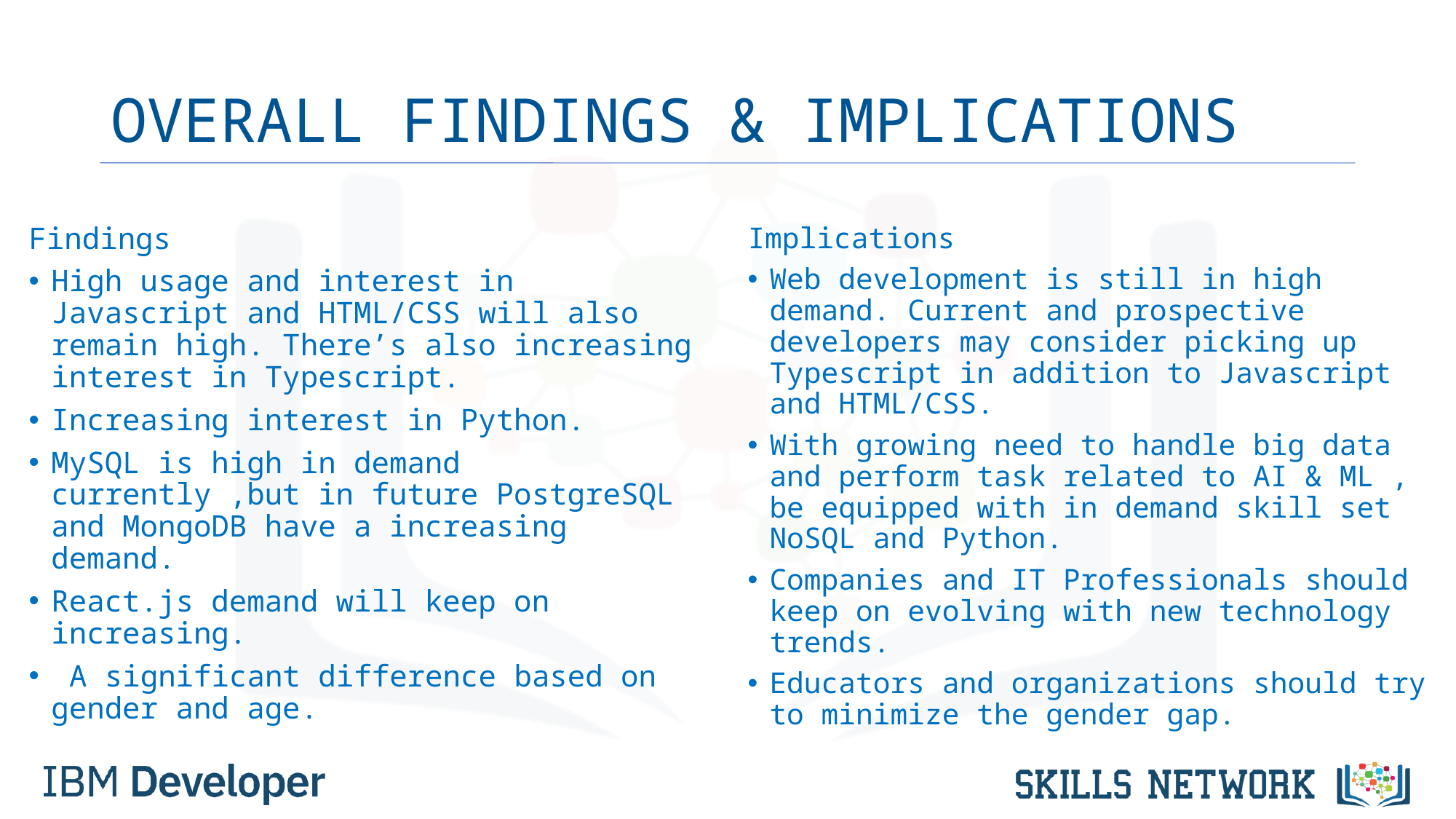

# OVERALL FINDINGS & IMPLICATIONS
Findings
High usage and interest in Javascript and HTML/CSS will also remain high. There’s also increasing interest in Typescript.
Increasing interest in Python.
MySQL is high in demand currently ,but in future PostgreSQL and MongoDB have a increasing demand.
React.js demand will keep on increasing.
 A significant difference based on gender and age.
Implications
Web development is still in high demand. Current and prospective developers may consider picking up Typescript in addition to Javascript and HTML/CSS.
With growing need to handle big data and perform task related to AI & ML , be equipped with in demand skill set NoSQL and Python.
Companies and IT Professionals should keep on evolving with new technology trends.
Educators and organizations should try to minimize the gender gap.